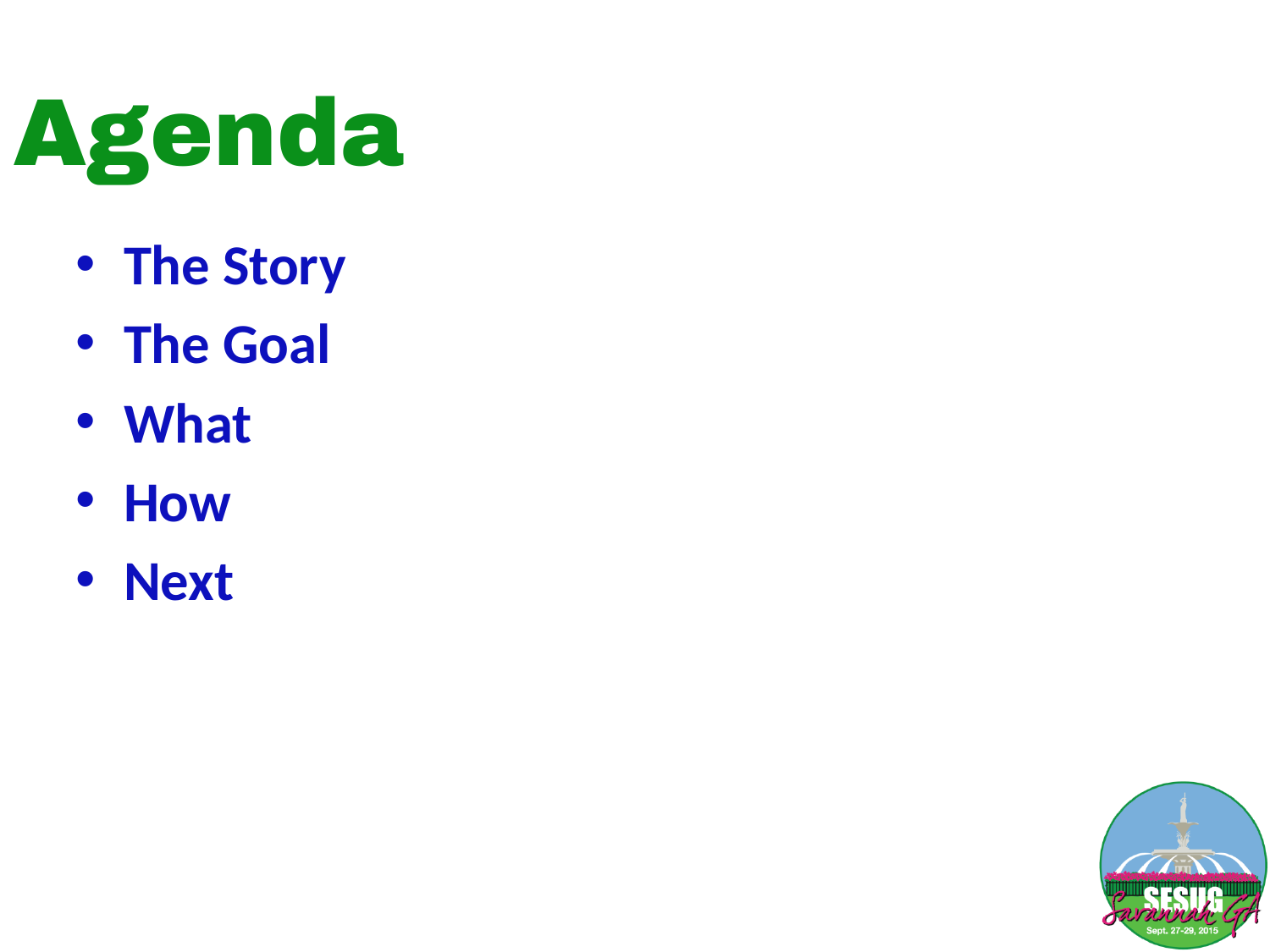

# Agenda
The Story
The Goal
What
How
Next